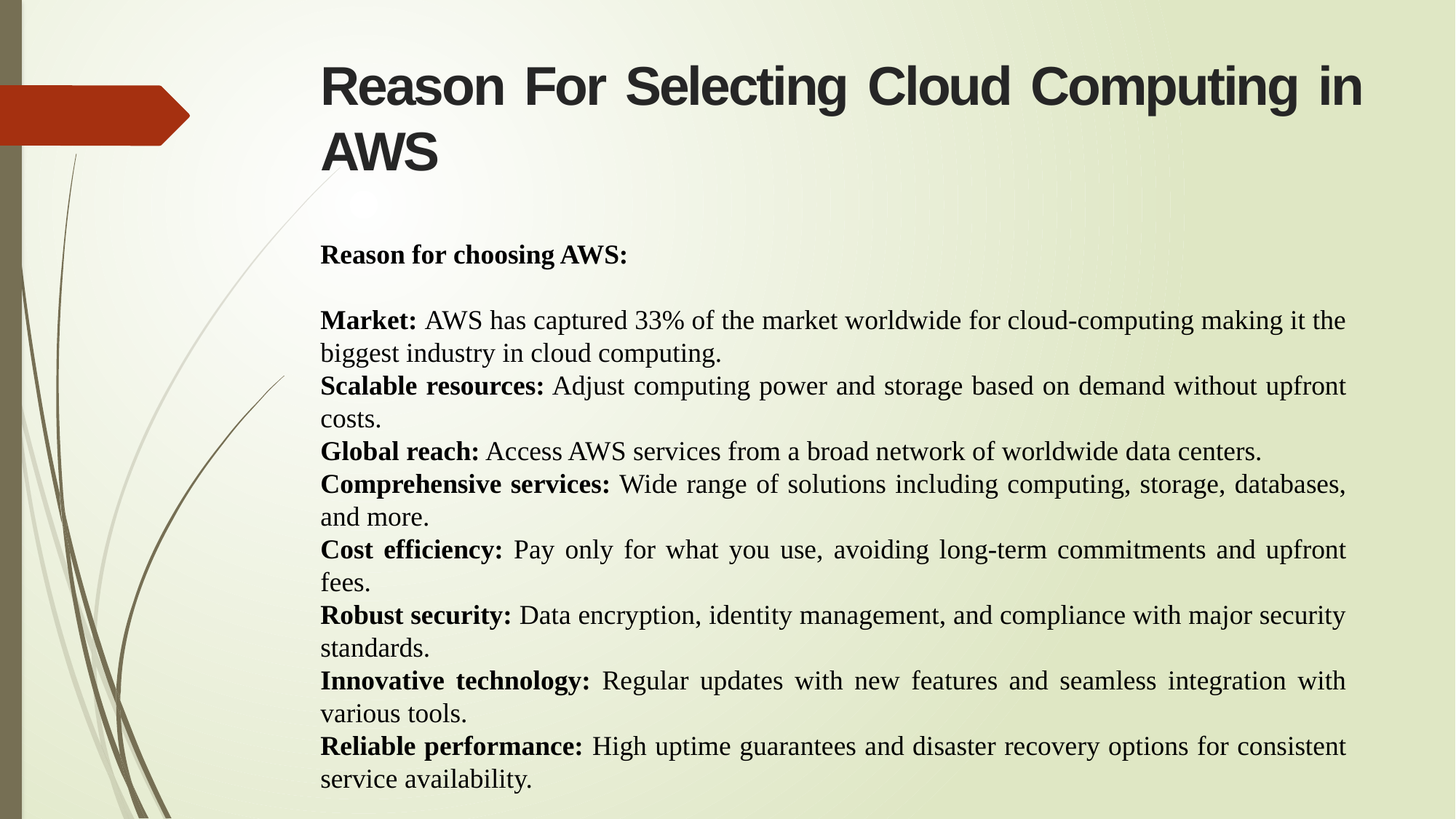

# Reason For Selecting Cloud Computing in AWS
Reason for choosing AWS:

Market: AWS has captured 33% of the market worldwide for cloud-computing making it the biggest industry in cloud computing.
Scalable resources: Adjust computing power and storage based on demand without upfront costs.
Global reach: Access AWS services from a broad network of worldwide data centers.
Comprehensive services: Wide range of solutions including computing, storage, databases, and more.
Cost efficiency: Pay only for what you use, avoiding long-term commitments and upfront fees.
Robust security: Data encryption, identity management, and compliance with major security standards.
Innovative technology: Regular updates with new features and seamless integration with various tools.
Reliable performance: High uptime guarantees and disaster recovery options for consistent service availability.